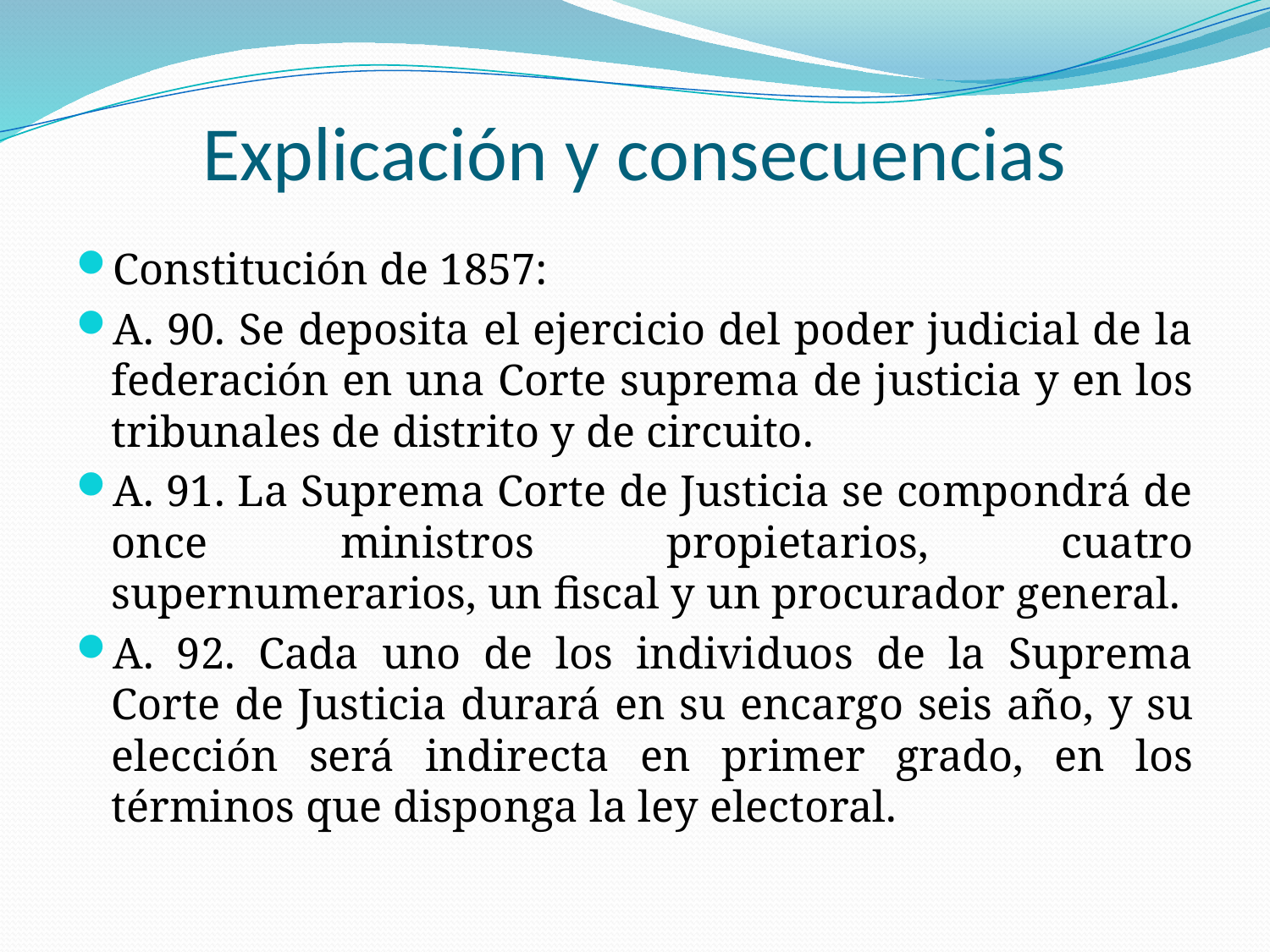

# Explicación y consecuencias
Constitución de 1857:
A. 90. Se deposita el ejercicio del poder judicial de la federación en una Corte suprema de justicia y en los tribunales de distrito y de circuito.
A. 91. La Suprema Corte de Justicia se compondrá de once ministros propietarios, cuatro supernumerarios, un fiscal y un procurador general.
A. 92. Cada uno de los individuos de la Suprema Corte de Justicia durará en su encargo seis año, y su elección será indirecta en primer grado, en los términos que disponga la ley electoral.